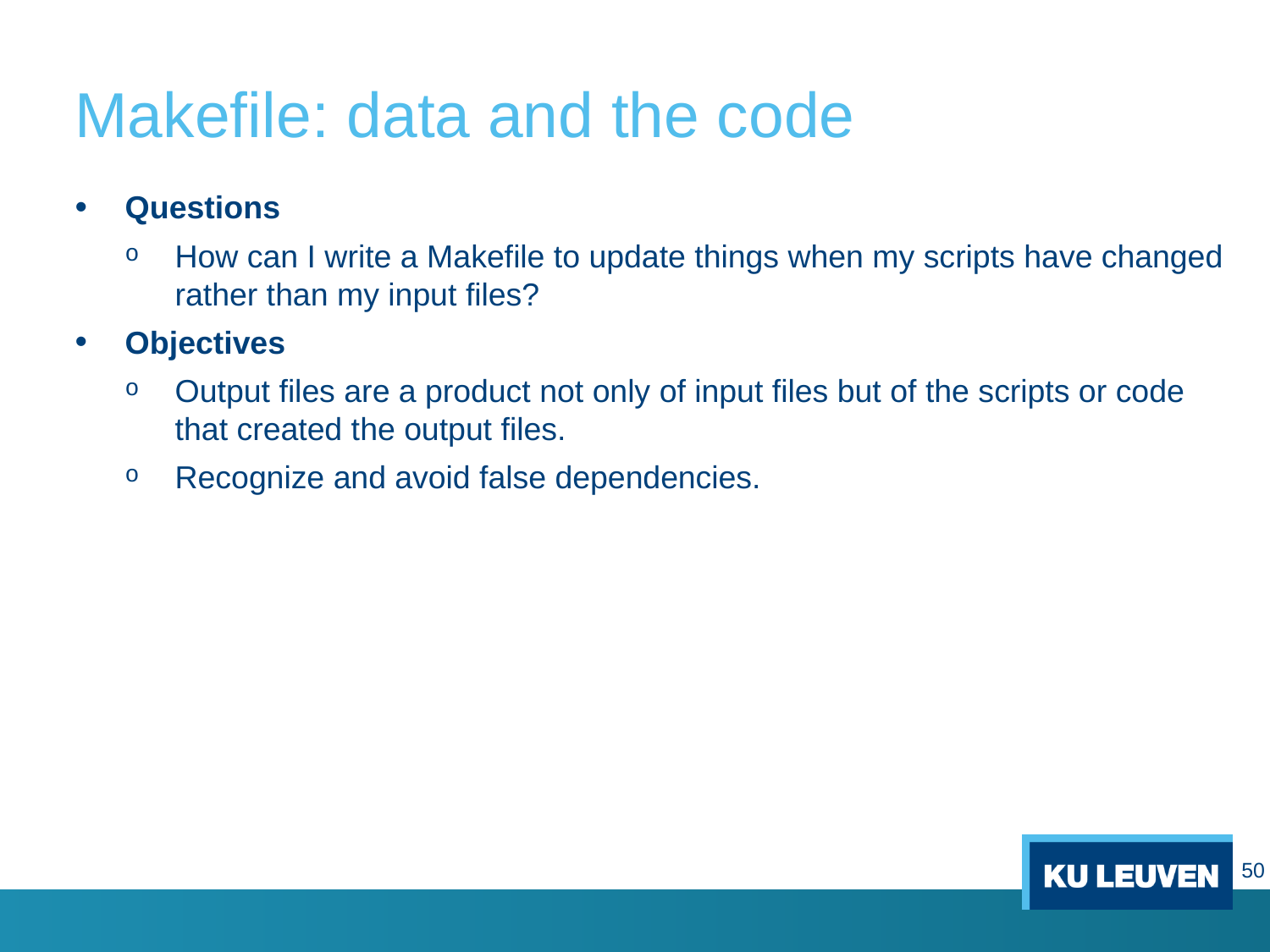

# Makefile: data and the code
Questions
How can I write a Makefile to update things when my scripts have changed rather than my input files?
Objectives
Output files are a product not only of input files but of the scripts or code that created the output files.
Recognize and avoid false dependencies.

50